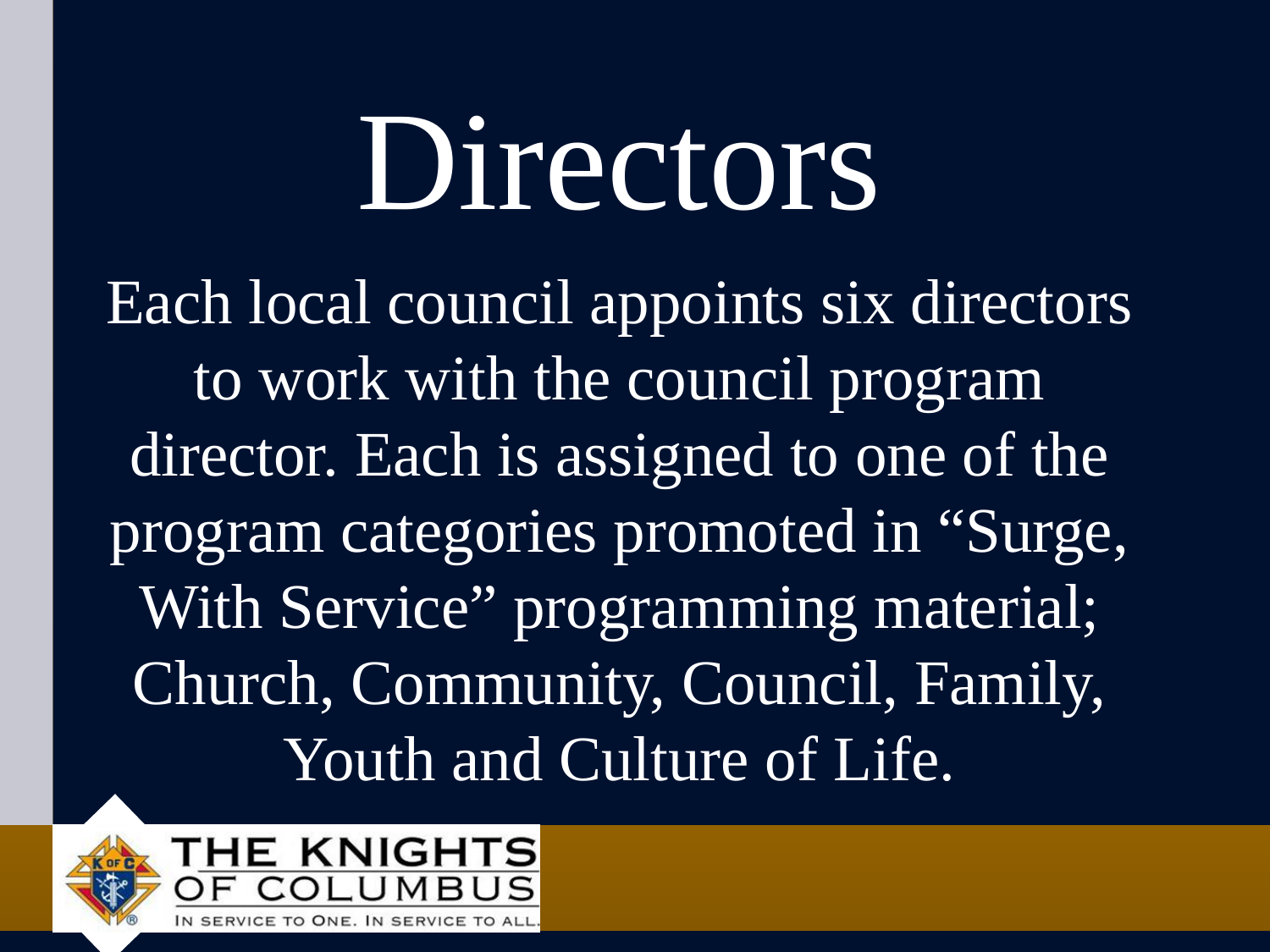

# Directors
Each local council appoints six directors to work with the council program director. Each is assigned to one of the program categories promoted in “Surge, With Service” programming material; Church, Community, Council, Family, Youth and Culture of Life.